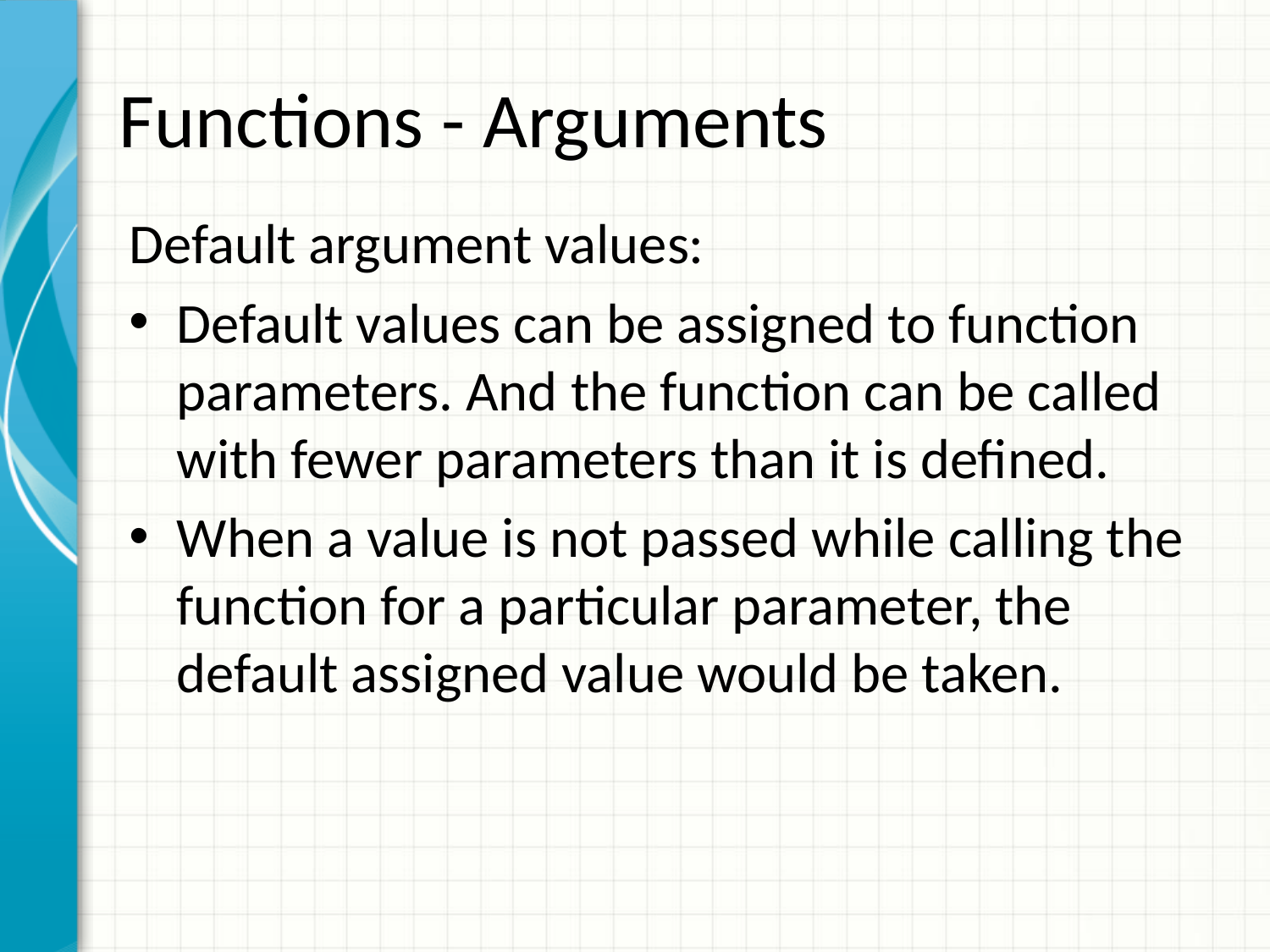

# Functions - Arguments
Default argument values:
Default values can be assigned to function parameters. And the function can be called with fewer parameters than it is defined.
When a value is not passed while calling the function for a particular parameter, the default assigned value would be taken.